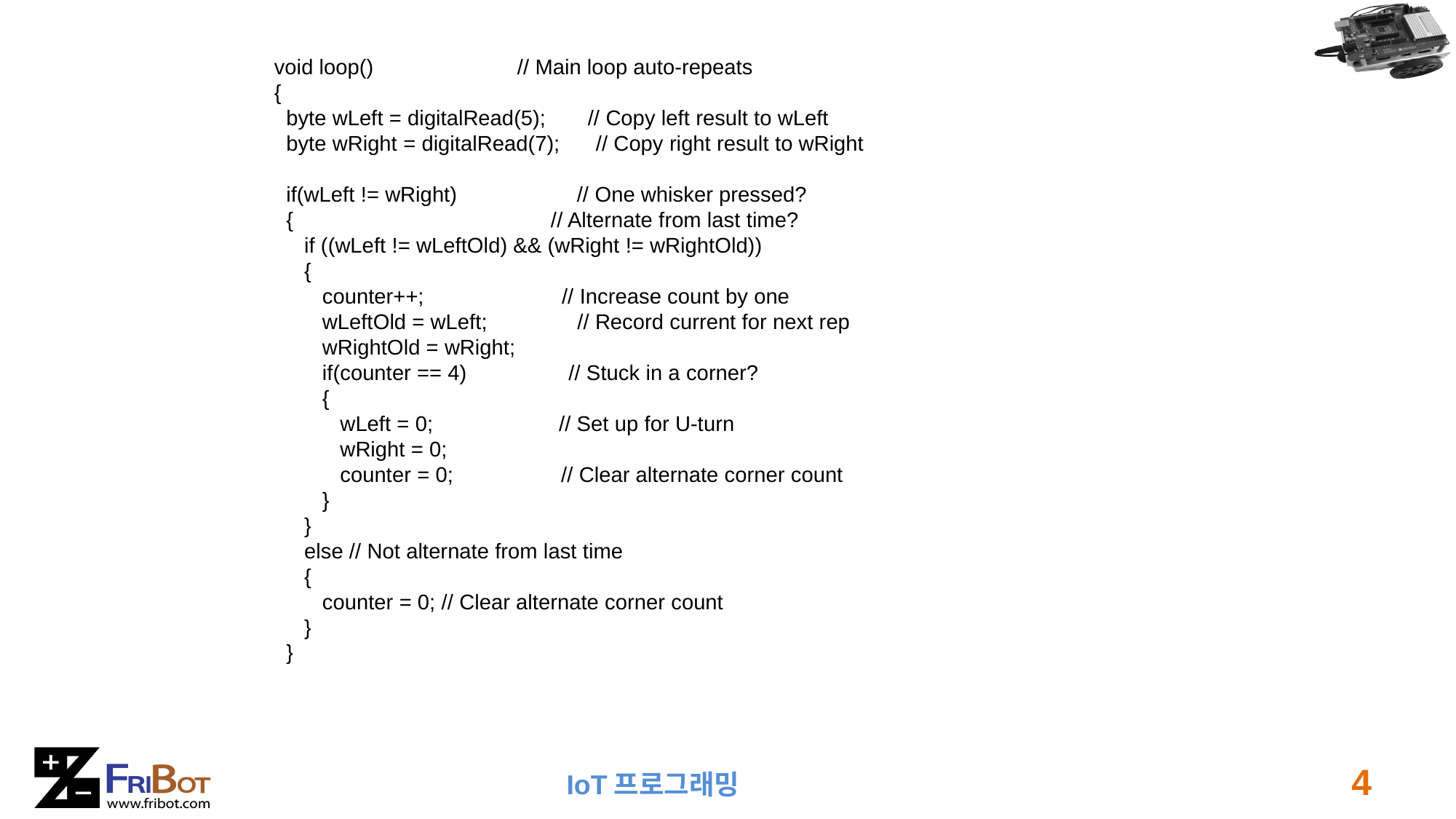

void loop()                        // Main loop auto-repeats
{
  byte wLeft = digitalRead(5);       // Copy left result to wLeft
  byte wRight = digitalRead(7);      // Copy right result to wRight

  if(wLeft != wRight)                    // One whisker pressed?
  {                                           // Alternate from last time?
     if ((wLeft != wLeftOld) && (wRight != wRightOld))
     {
        counter++;                       // Increase count by one
        wLeftOld = wLeft;               // Record current for next rep
        wRightOld = wRight;
        if(counter == 4)                 // Stuck in a corner?
        {
           wLeft = 0;                     // Set up for U-turn
           wRight = 0;
           counter = 0;                  // Clear alternate corner count
        }
     }
     else // Not alternate from last time
     {
        counter = 0; // Clear alternate corner count
     }
  }
4